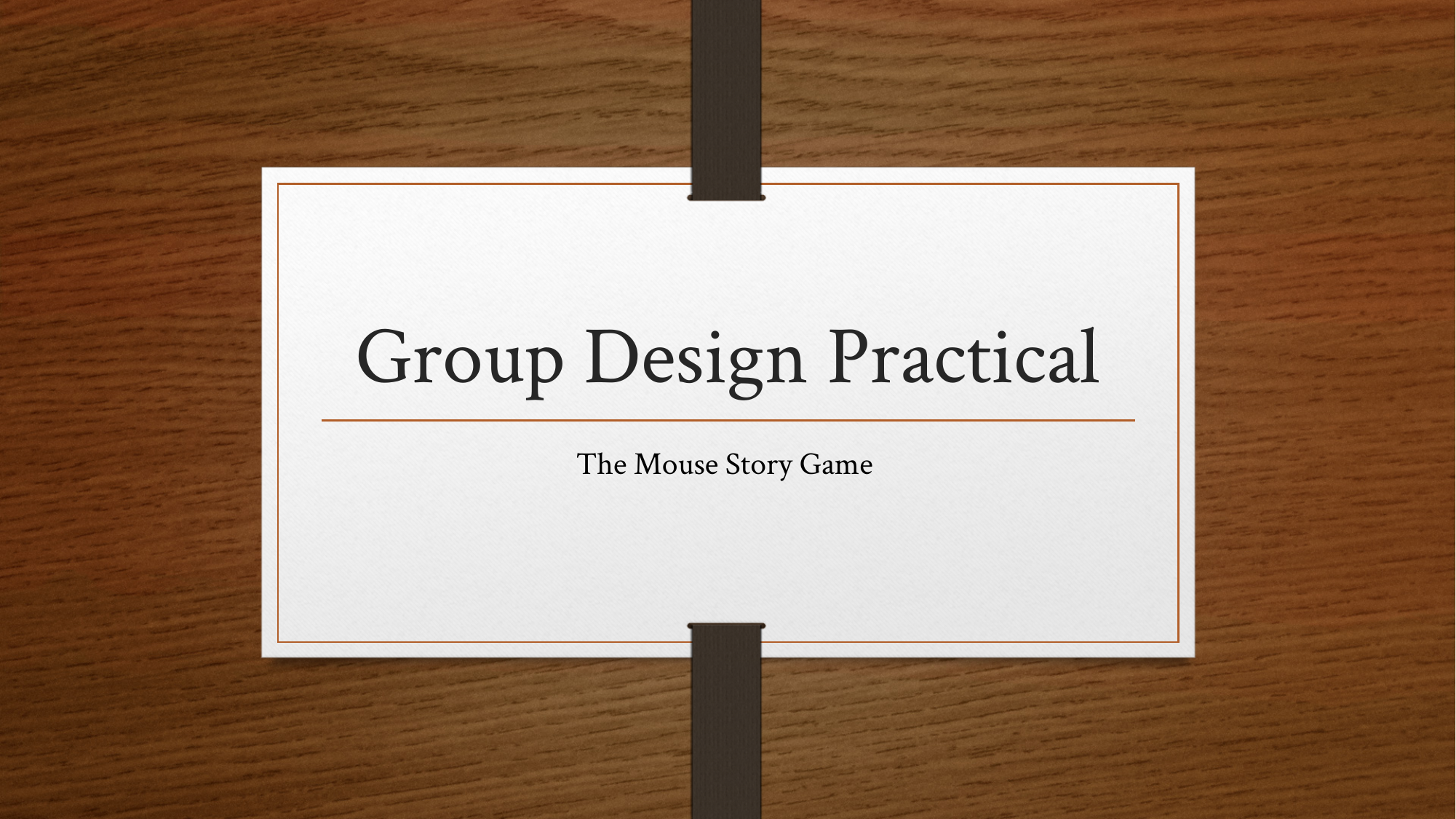

# Group Design Practical
The Mouse Story Game